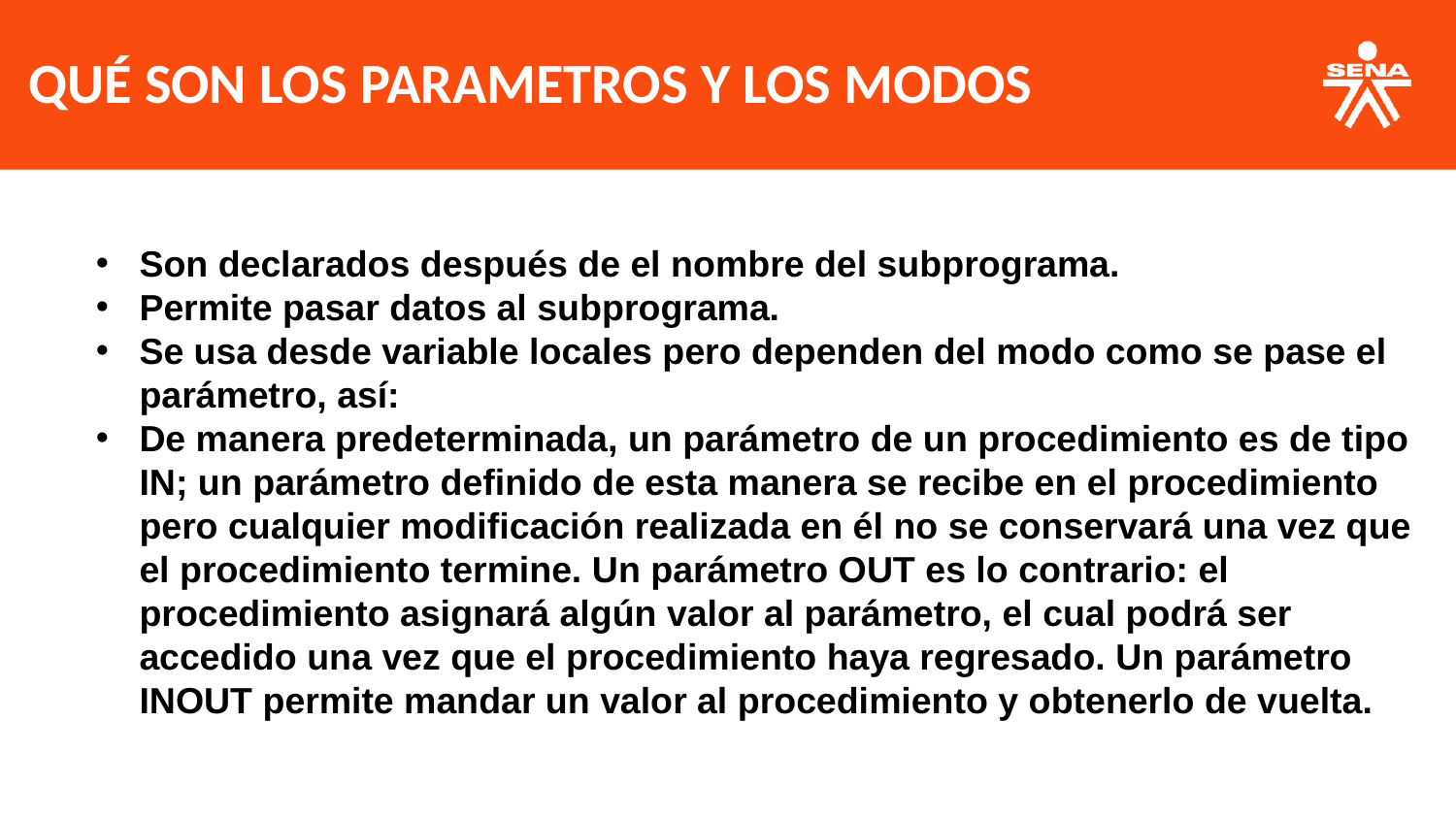

QUÉ SON LOS PARAMETROS Y LOS MODOS

Son declarados después de el nombre del subprograma.
Permite pasar datos al subprograma.
Se usa desde variable locales pero dependen del modo como se pase el parámetro, así:
De manera predeterminada, un parámetro de un procedimiento es de tipo IN; un parámetro definido de esta manera se recibe en el procedimiento pero cualquier modificación realizada en él no se conservará una vez que el procedimiento termine. Un parámetro OUT es lo contrario: el procedimiento asignará algún valor al parámetro, el cual podrá ser accedido una vez que el procedimiento haya regresado. Un parámetro INOUT permite mandar un valor al procedimiento y obtenerlo de vuelta.